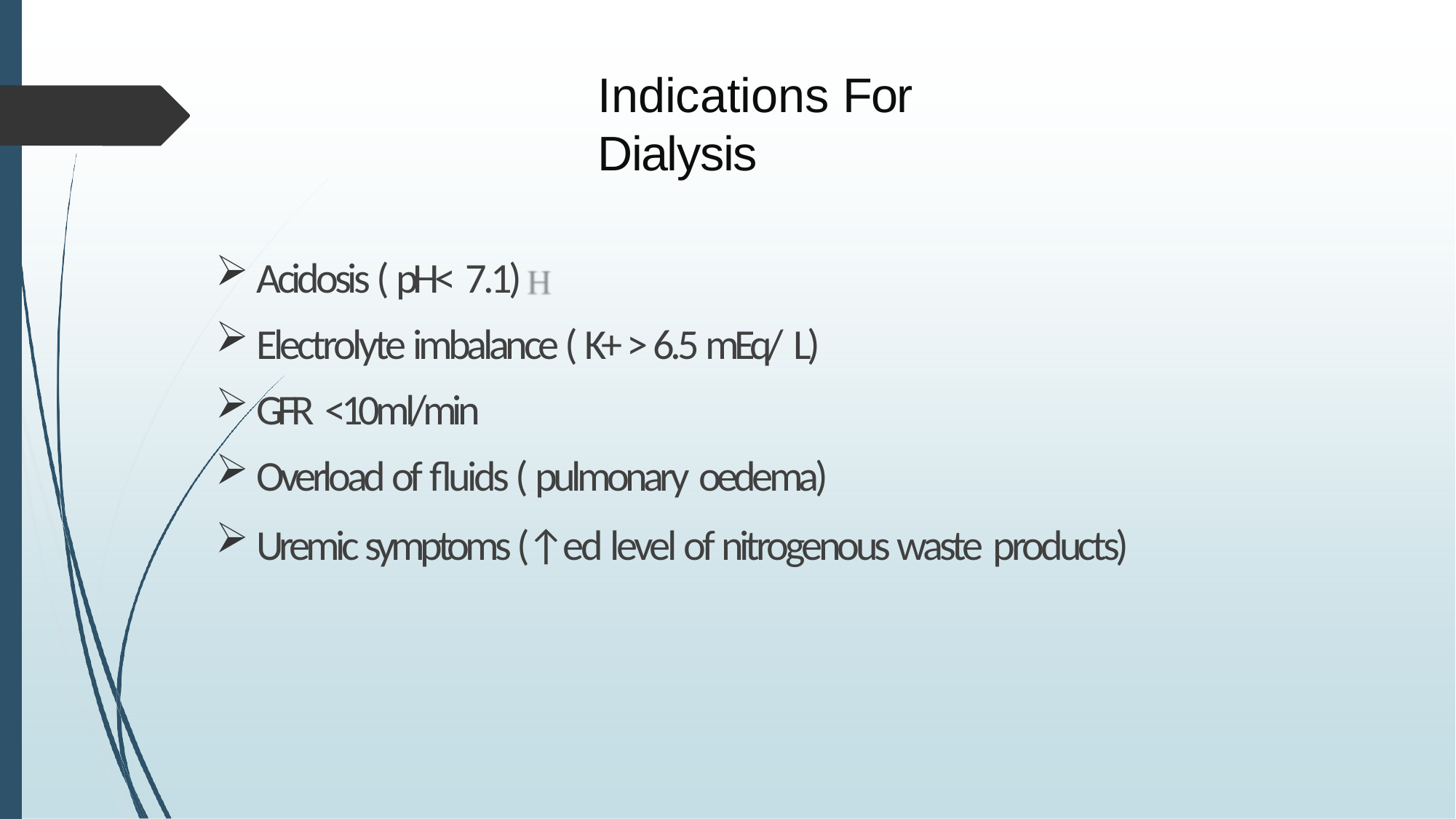

# Indications For Dialysis

Acidosis ( pH< 7.1)
Electrolyte imbalance ( K+ > 6.5 mEq/ L)
GFR <10ml/min
Overload of fluids ( pulmonary oedema)
Uremic symptoms (↑ed level of nitrogenous waste products)